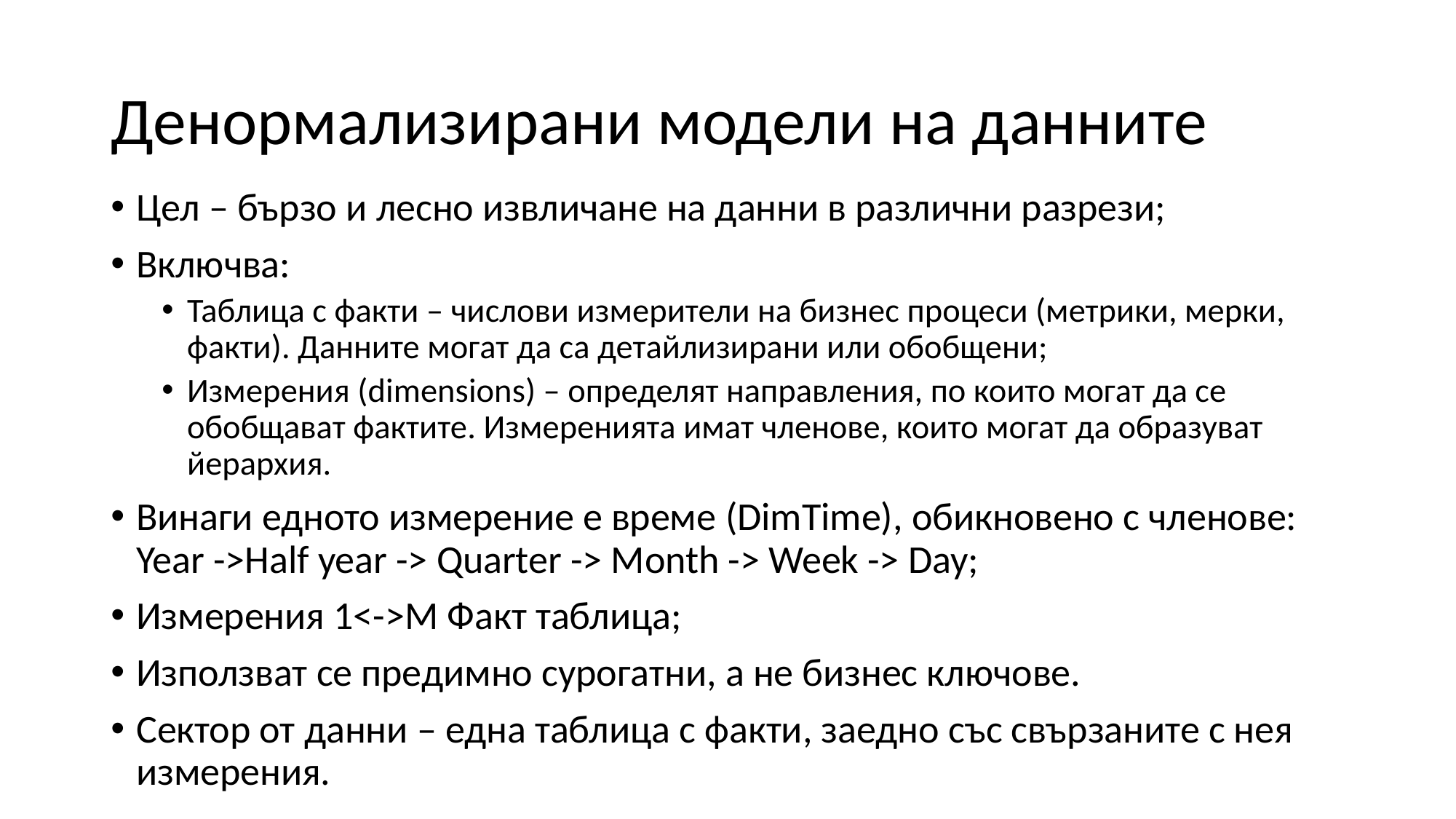

# Денормализирани модели на данните
Цел – бързо и лесно извличане на данни в различни разрези;
Включва:
Таблица с факти – числови измерители на бизнес процеси (метрики, мерки, факти). Данните могат да са детайлизирани или обобщени;
Измерения (dimensions) – определят направления, по които могат да се обобщават фактите. Измеренията имат членове, които могат да образуват йерархия.
Винаги едното измерение е време (DimTime), обикновено с членове: Year ->Half year -> Quarter -> Month -> Week -> Day;
Измерения 1<->М Факт таблица;
Използват се предимно сурогатни, а не бизнес ключове.
Сектор от данни – една таблица с факти, заедно със свързаните с нея измерения.